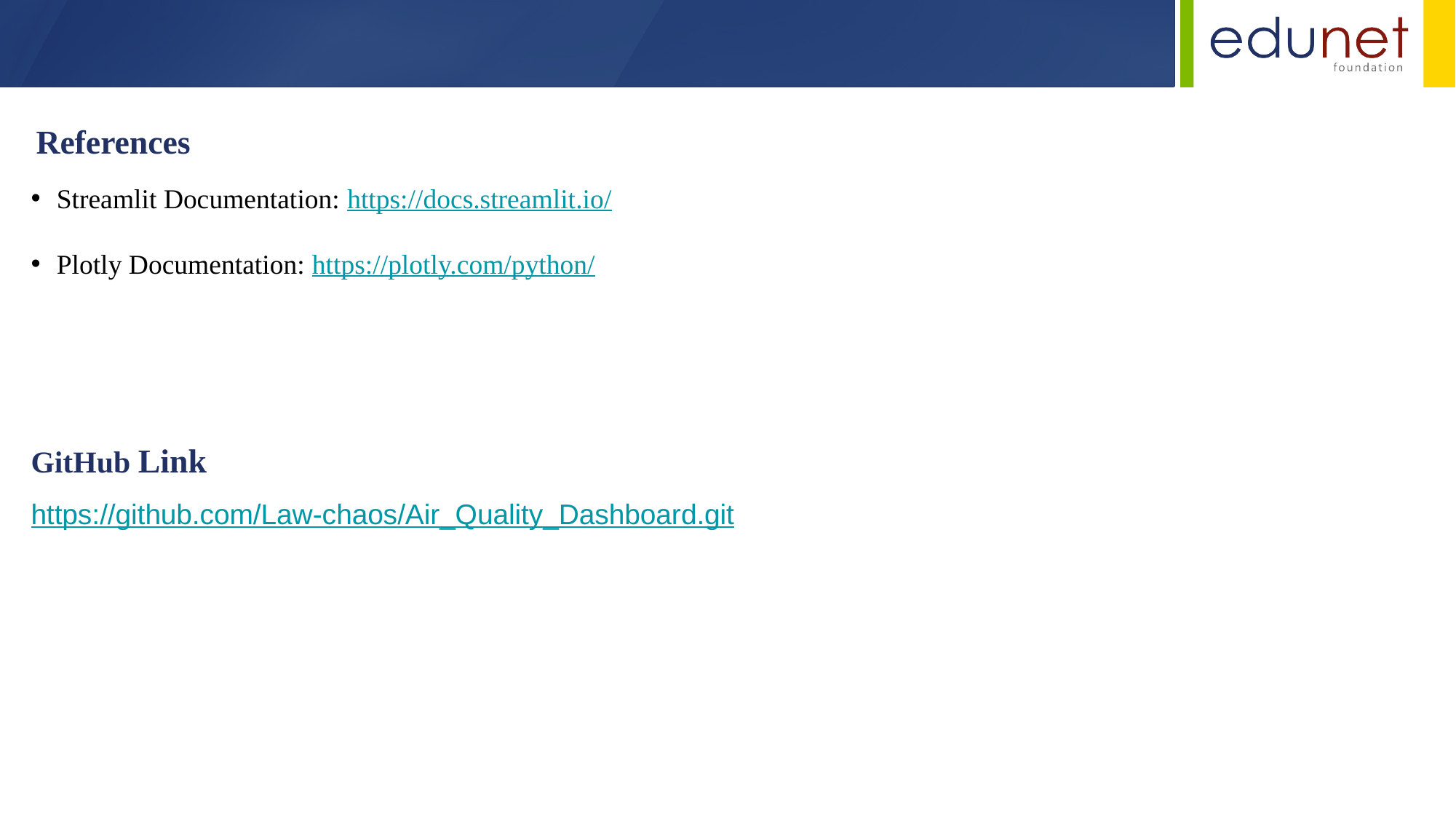

References
Streamlit Documentation: https://docs.streamlit.io/

Plotly Documentation: https://plotly.com/python/

GitHub Link
https://github.com/Law-chaos/Air_Quality_Dashboard.git